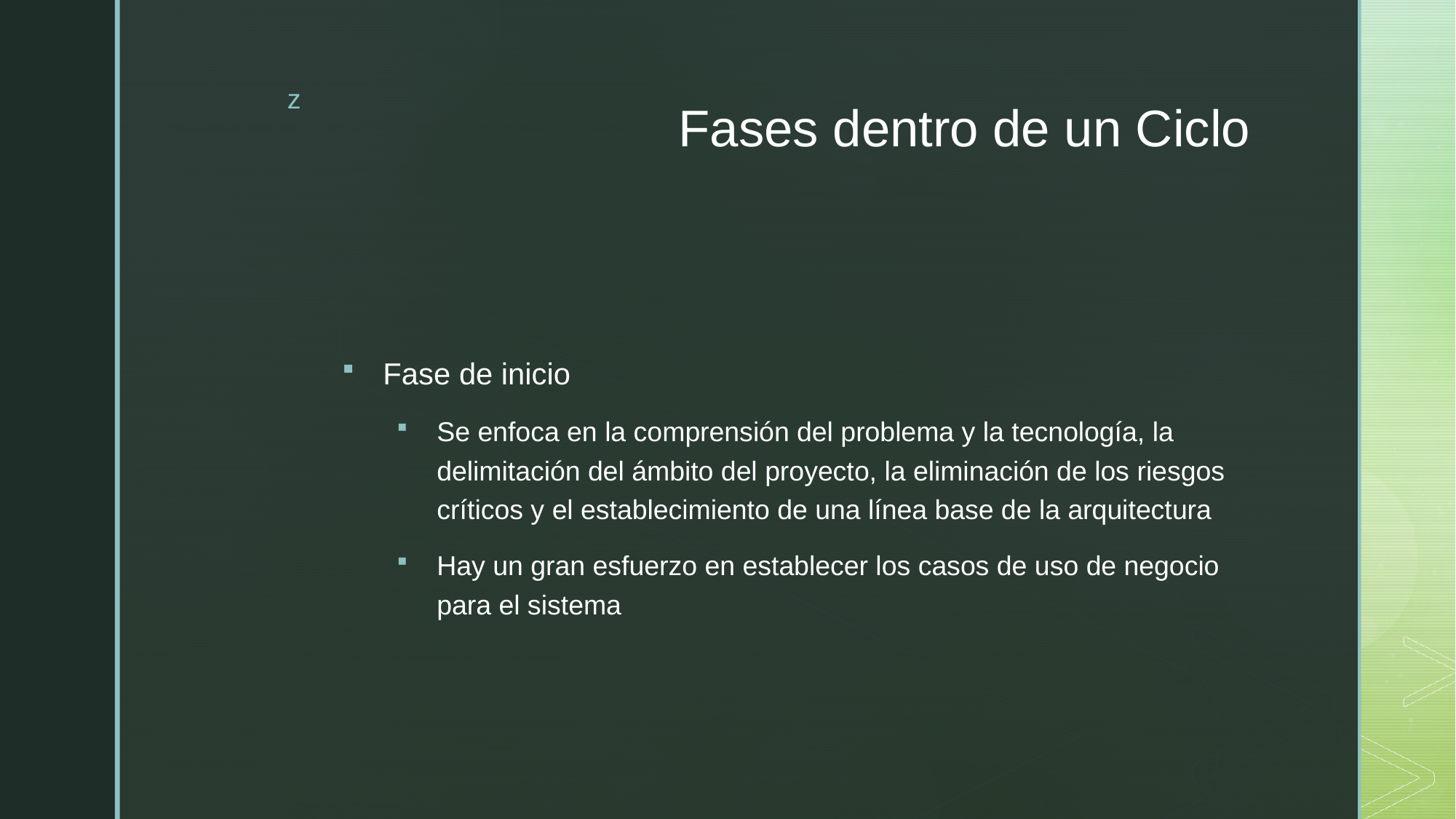

# Fases dentro de un Ciclo
Fase de inicio
Se enfoca en la comprensión del problema y la tecnología, la delimitación del ámbito del proyecto, la eliminación de los riesgos críticos y el establecimiento de una línea base de la arquitectura
Hay un gran esfuerzo en establecer los casos de uso de negocio para el sistema